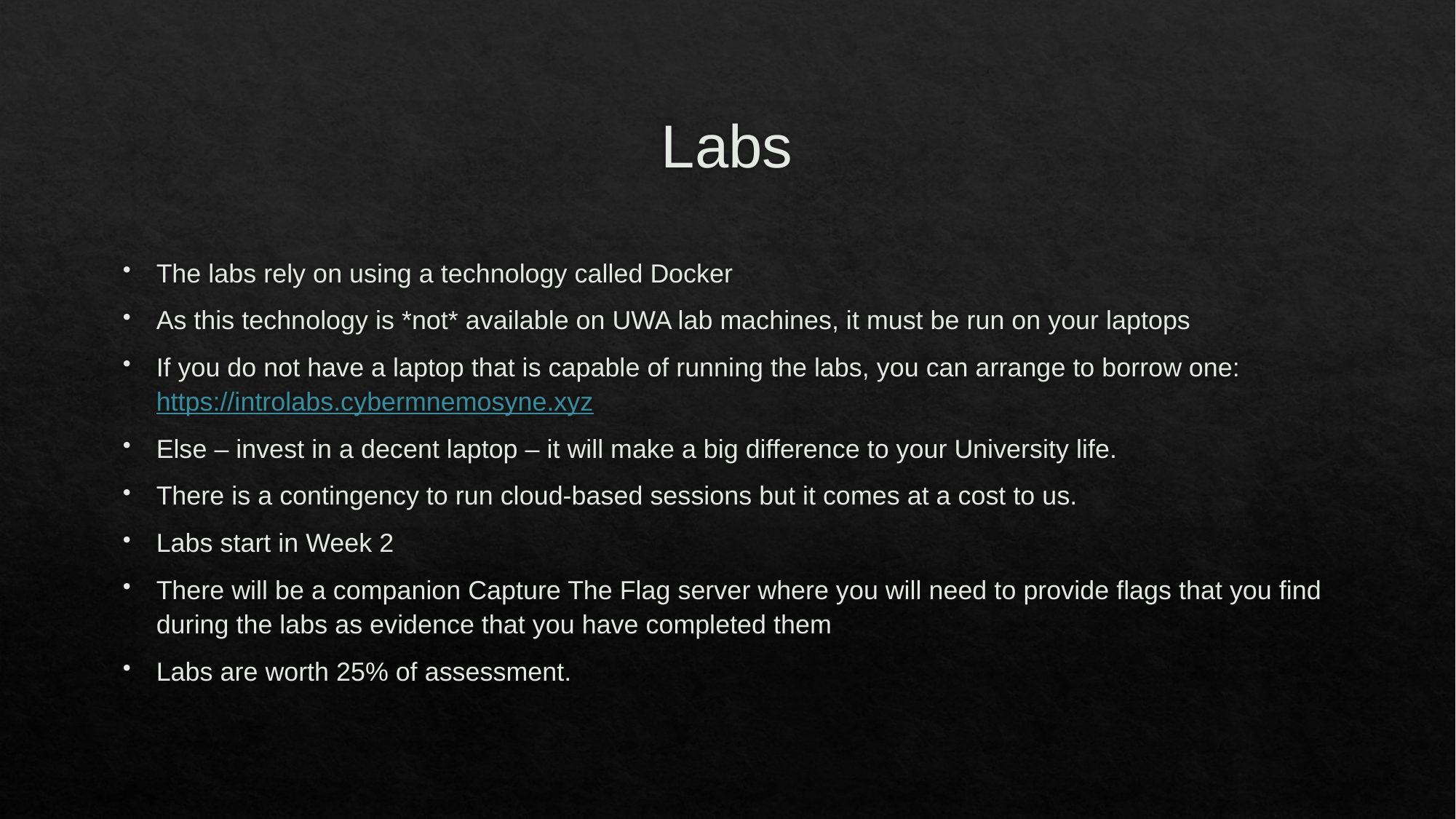

# Labs
The labs rely on using a technology called Docker
As this technology is *not* available on UWA lab machines, it must be run on your laptops
If you do not have a laptop that is capable of running the labs, you can arrange to borrow one: https://introlabs.cybermnemosyne.xyz
Else – invest in a decent laptop – it will make a big difference to your University life.
There is a contingency to run cloud-based sessions but it comes at a cost to us.
Labs start in Week 2
There will be a companion Capture The Flag server where you will need to provide flags that you find during the labs as evidence that you have completed them
Labs are worth 25% of assessment.